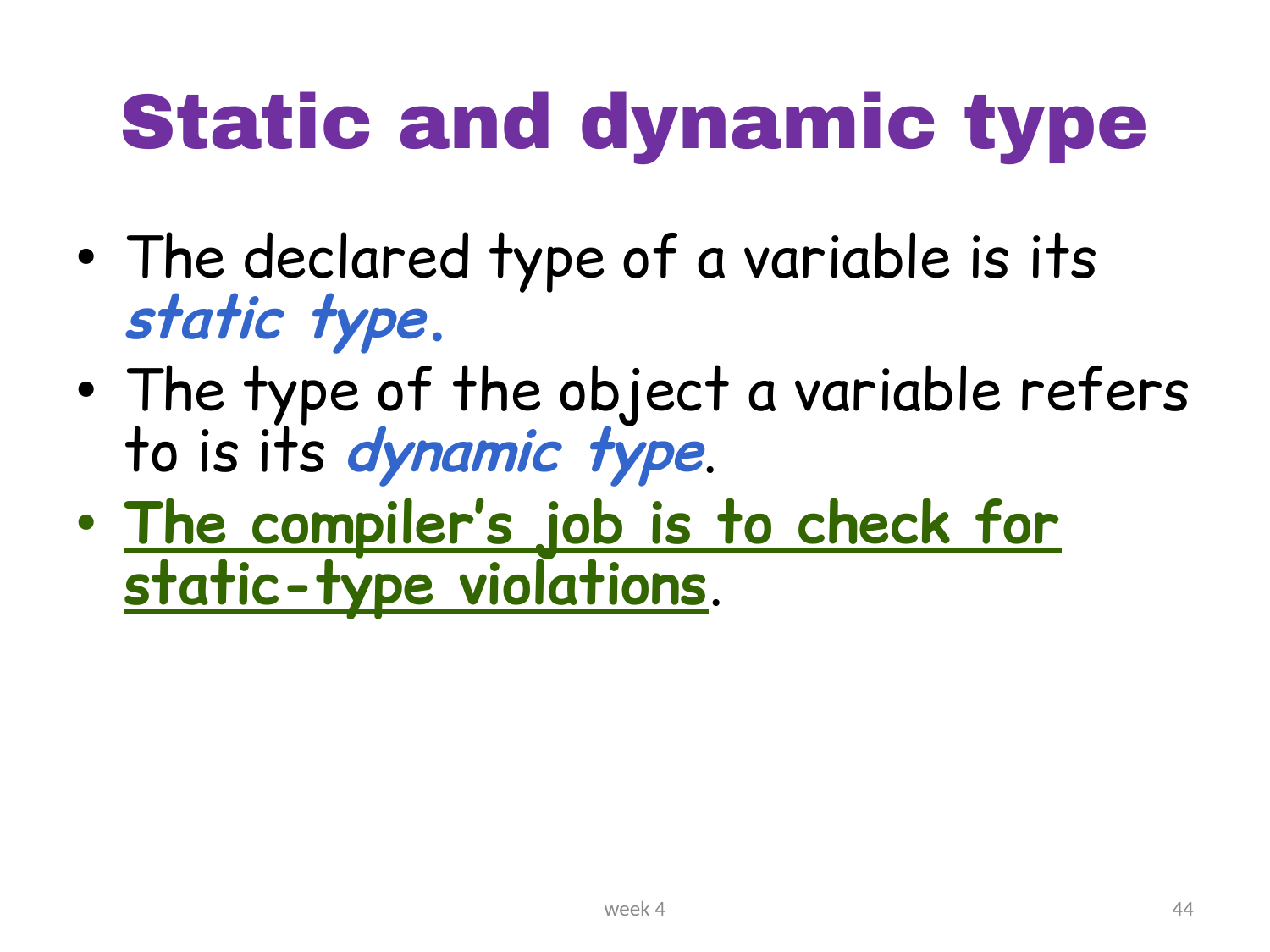

# Static and dynamic type
The declared type of a variable is its static type.
The type of the object a variable refers to is its dynamic type.
The compiler’s job is to check for static-type violations.
week 4
44